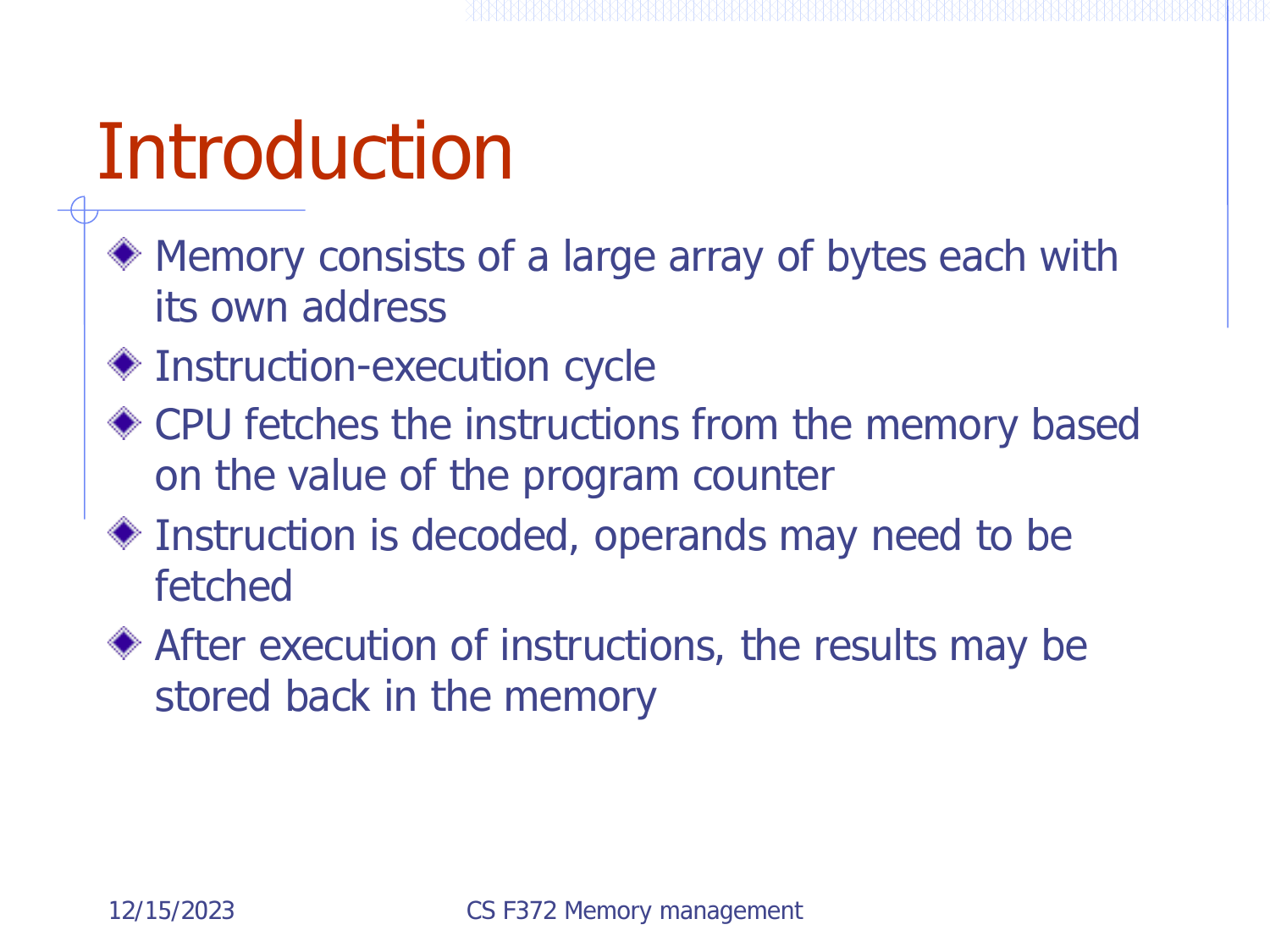

# Introduction
Memory consists of a large array of bytes each with its own address
Instruction-execution cycle
CPU fetches the instructions from the memory based on the value of the program counter
Instruction is decoded, operands may need to be fetched
After execution of instructions, the results may be stored back in the memory

12/15/2023
CS F372 Memory management